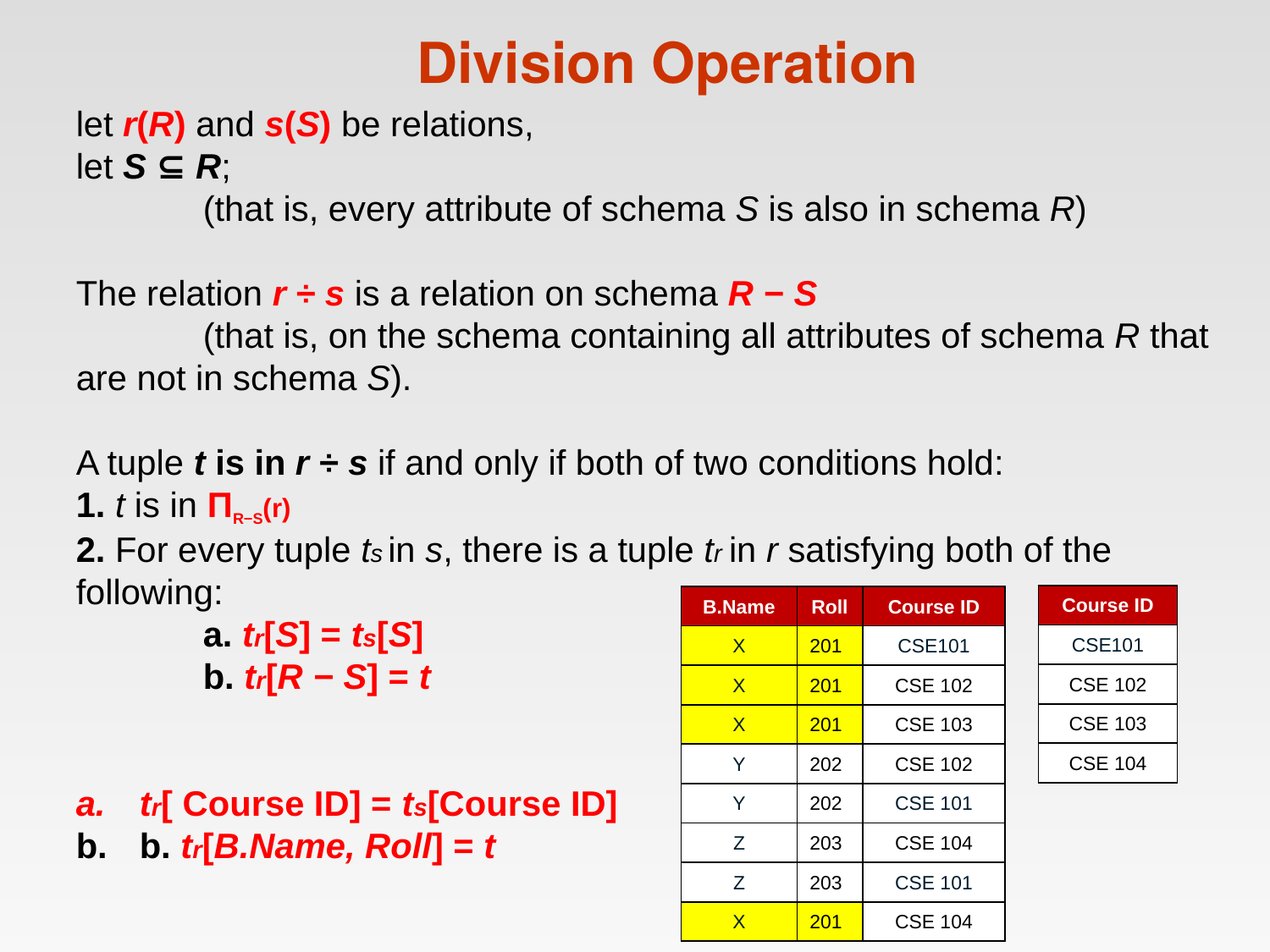

# Division Operation
let r(R) and s(S) be relations,
let S ⊆ R;
	(that is, every attribute of schema S is also in schema R)

The relation r ÷ s is a relation on schema R − S
	(that is, on the schema containing all attributes of schema R that 	are not in schema S).

A tuple t is in r ÷ s if and only if both of two conditions hold:
1. t is in ΠR−S(r)
2. For every tuple ts in s, there is a tuple tr in r satisfying both of the following:
	a. tr[S] = ts[S]
	b. tr[R − S] = t

tr[ Course ID] = ts[Course ID]
b. tr[B.Name, Roll] = t

| Course ID |
| --- |
| CSE101 |
| CSE 102 |
| CSE 103 |
| CSE 104 |
| B.Name | Roll | Course ID |
| --- | --- | --- |
| X | 201 | CSE101 |
| X | 201 | CSE 102 |
| X | 201 | CSE 103 |
| Y | 202 | CSE 102 |
| Y | 202 | CSE 101 |
| Z | 203 | CSE 104 |
| Z | 203 | CSE 101 |
| X | 201 | CSE 104 |